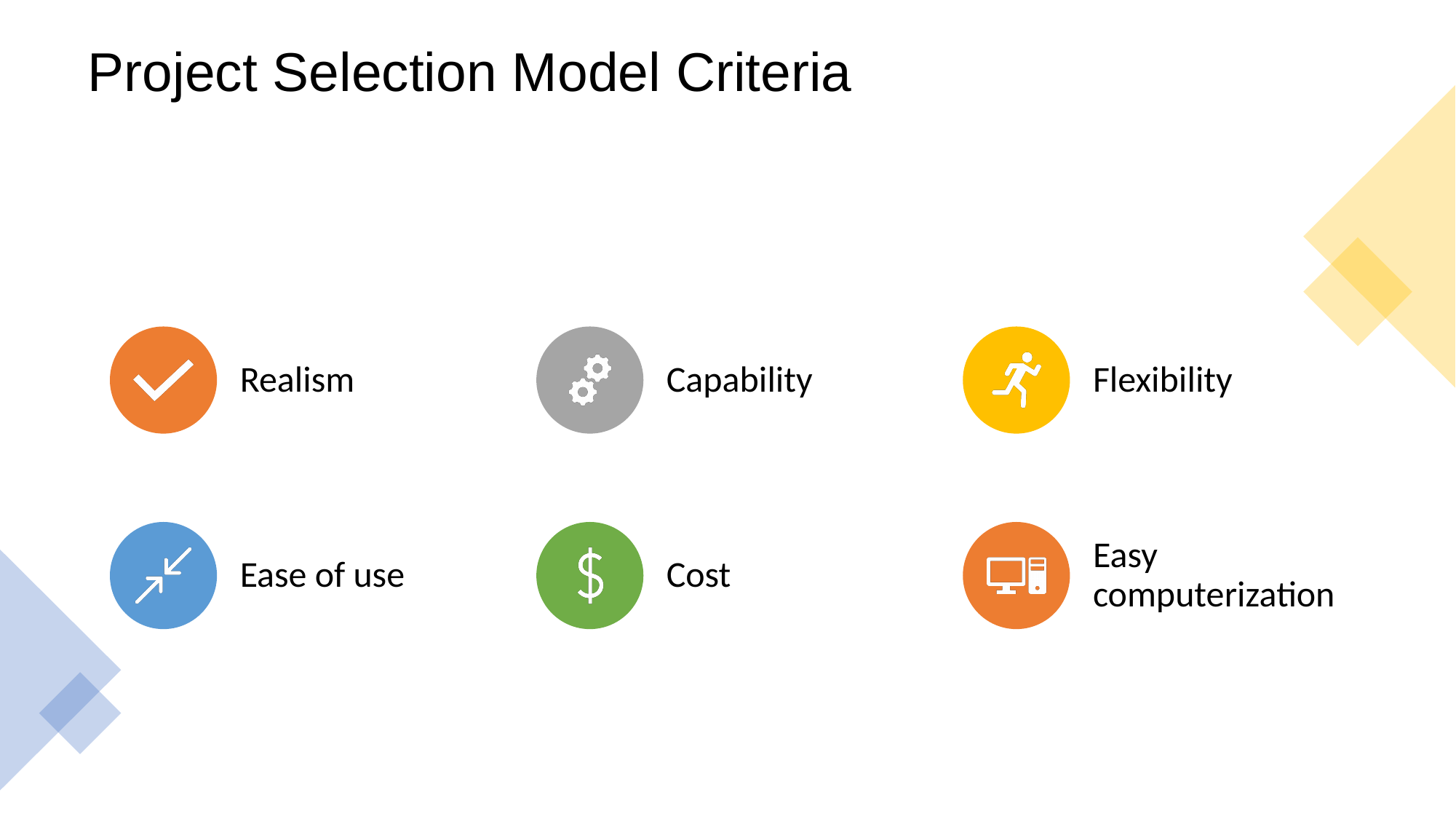

# Project Selection Model Criteria

Realism
Capability
Flexibility
Ease of use
Cost
Easy computerization